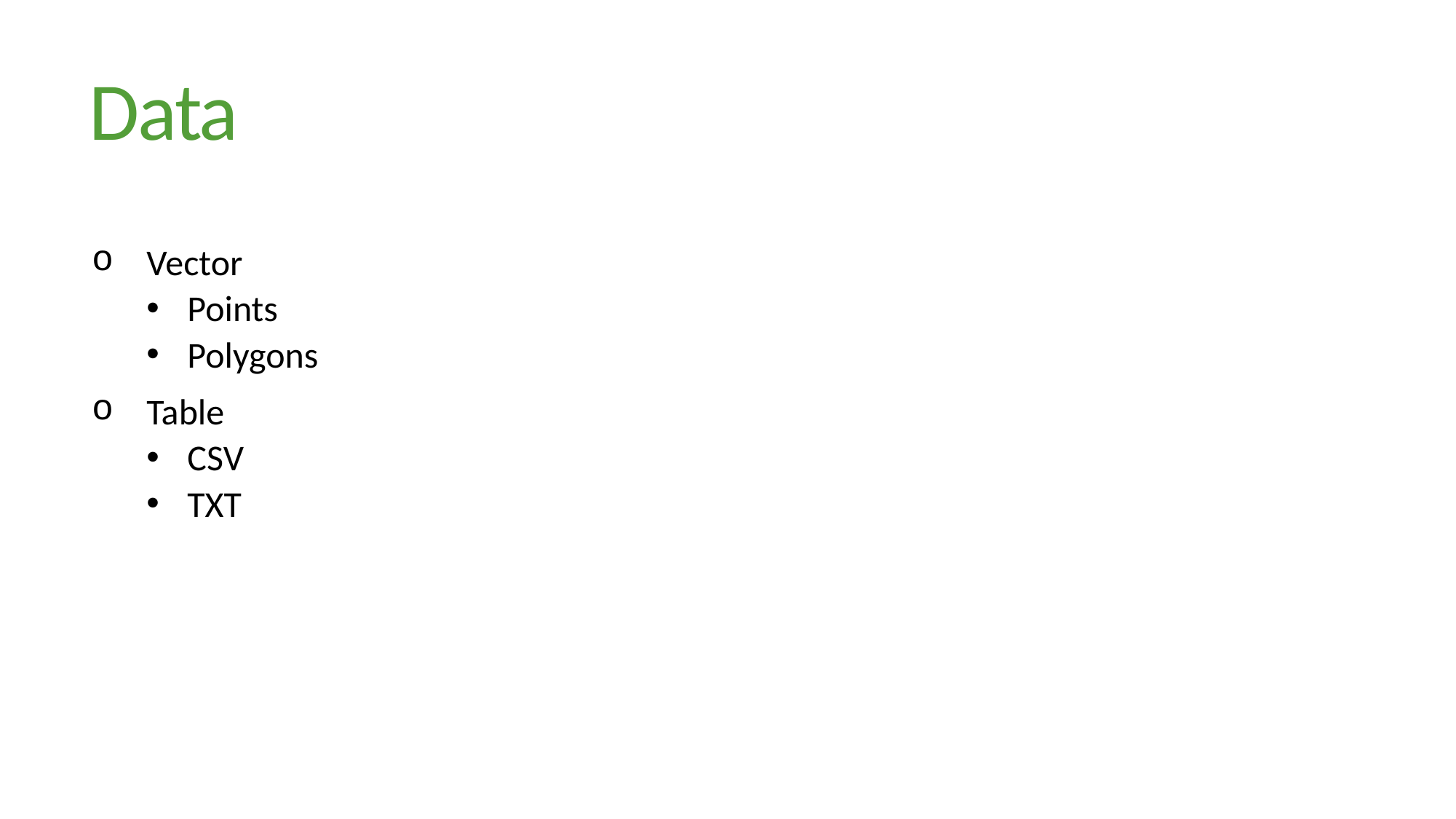

# Data
Vector
Points
Polygons
Table
CSV
TXT